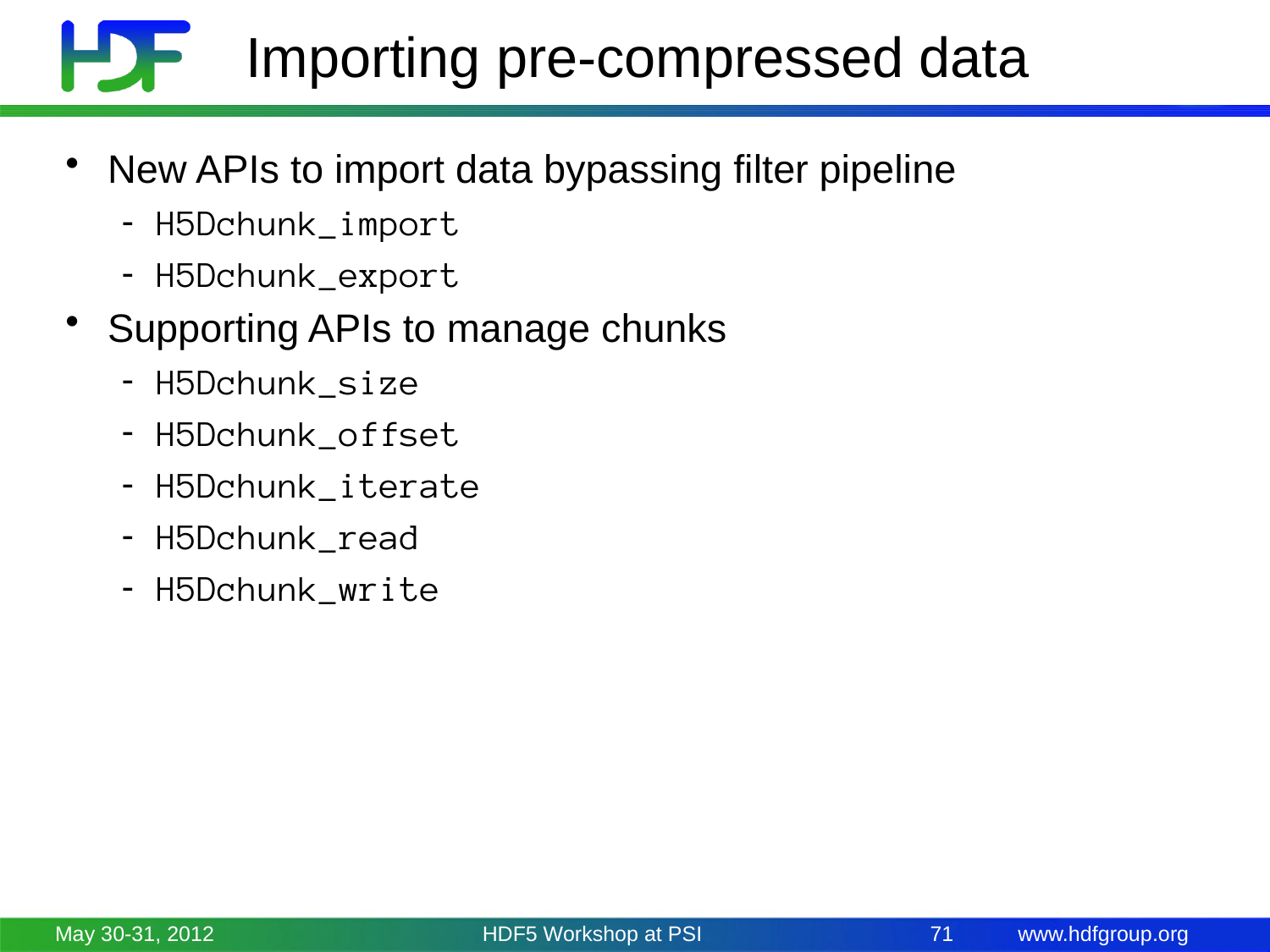

# Importing pre-compressed data
New APIs to import data bypassing filter pipeline
H5Dchunk_import
H5Dchunk_export
Supporting APIs to manage chunks
H5Dchunk_size
H5Dchunk_offset
H5Dchunk_iterate
H5Dchunk_read
H5Dchunk_write

May 30-31, 2012
HDF5 Workshop at PSI
71